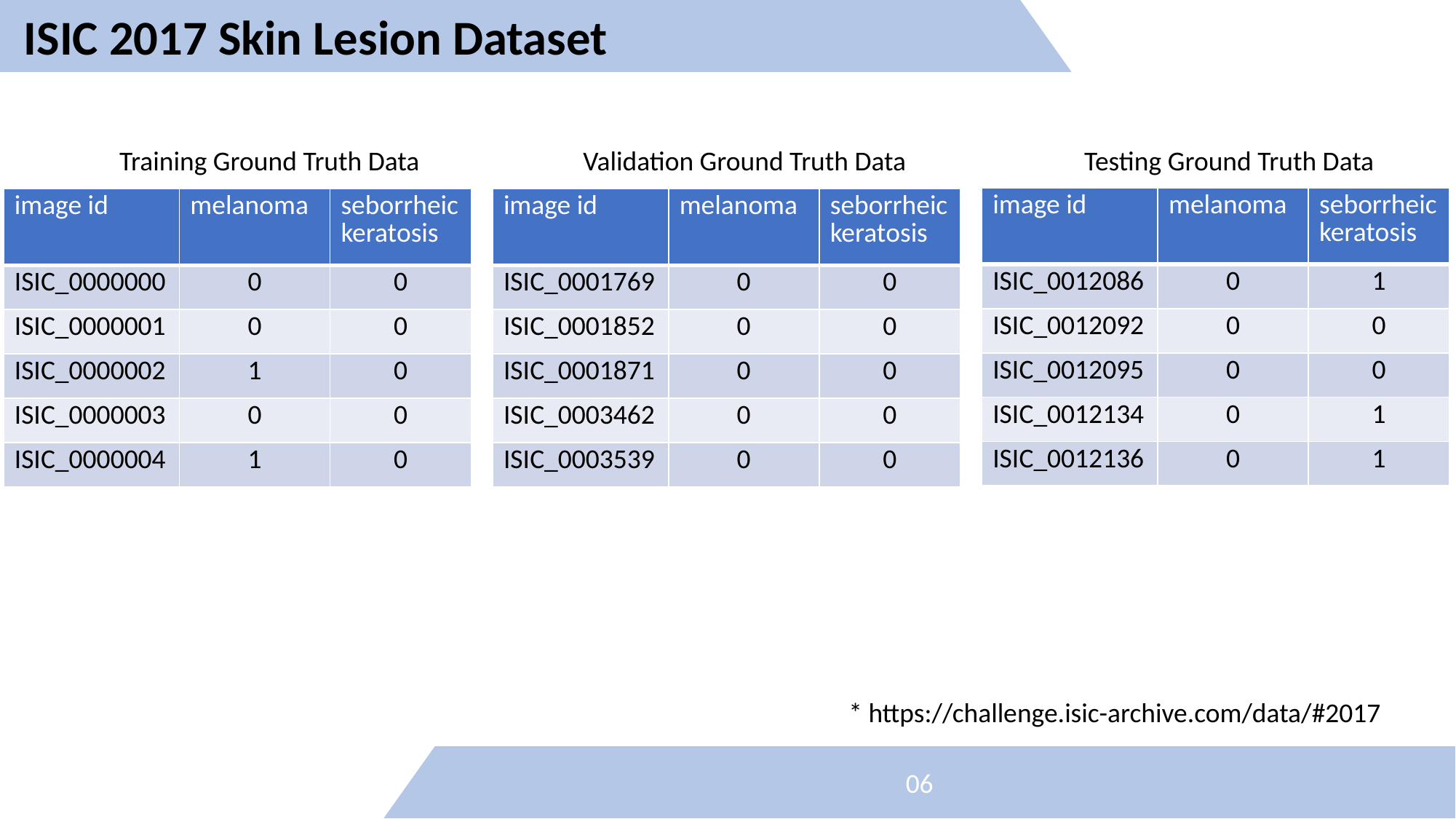

06
ISIC 2017 Skin Lesion Dataset
Training Ground Truth Data
Validation Ground Truth Data
Testing Ground Truth Data
| image id | melanoma | seborrheic keratosis |
| --- | --- | --- |
| ISIC\_0012086 | 0 | 1 |
| ISIC\_0012092 | 0 | 0 |
| ISIC\_0012095 | 0 | 0 |
| ISIC\_0012134 | 0 | 1 |
| ISIC\_0012136 | 0 | 1 |
| image id | melanoma | seborrheic keratosis |
| --- | --- | --- |
| ISIC\_0000000 | 0 | 0 |
| ISIC\_0000001 | 0 | 0 |
| ISIC\_0000002 | 1 | 0 |
| ISIC\_0000003 | 0 | 0 |
| ISIC\_0000004 | 1 | 0 |
| image id | melanoma | seborrheic keratosis |
| --- | --- | --- |
| ISIC\_0001769 | 0 | 0 |
| ISIC\_0001852 | 0 | 0 |
| ISIC\_0001871 | 0 | 0 |
| ISIC\_0003462 | 0 | 0 |
| ISIC\_0003539 | 0 | 0 |
* https://challenge.isic-archive.com/data/#2017